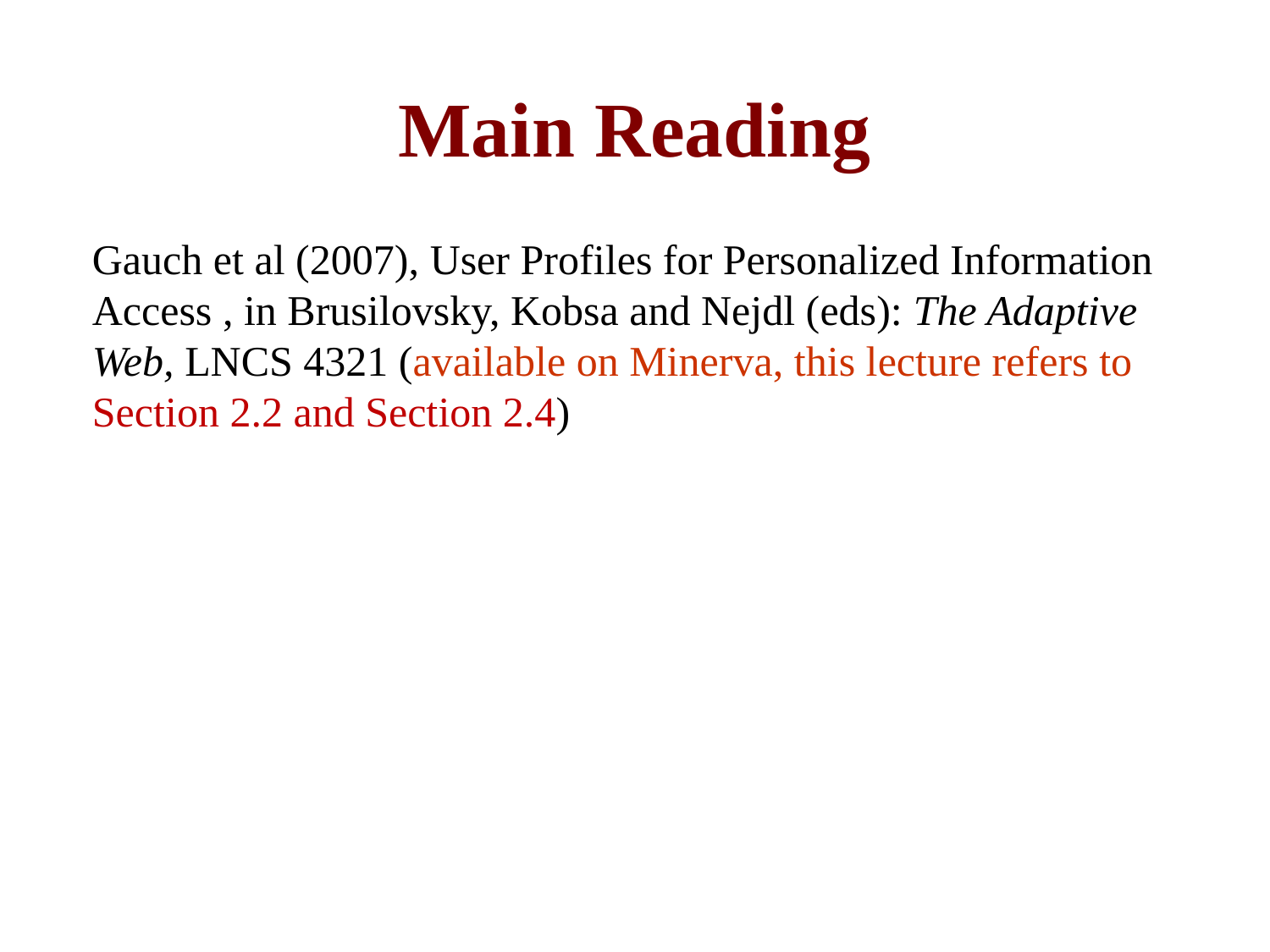

# Main Reading
Gauch et al (2007), User Profiles for Personalized Information Access , in Brusilovsky, Kobsa and Nejdl (eds): The Adaptive Web, LNCS 4321 (available on Minerva, this lecture refers to Section 2.2 and Section 2.4)